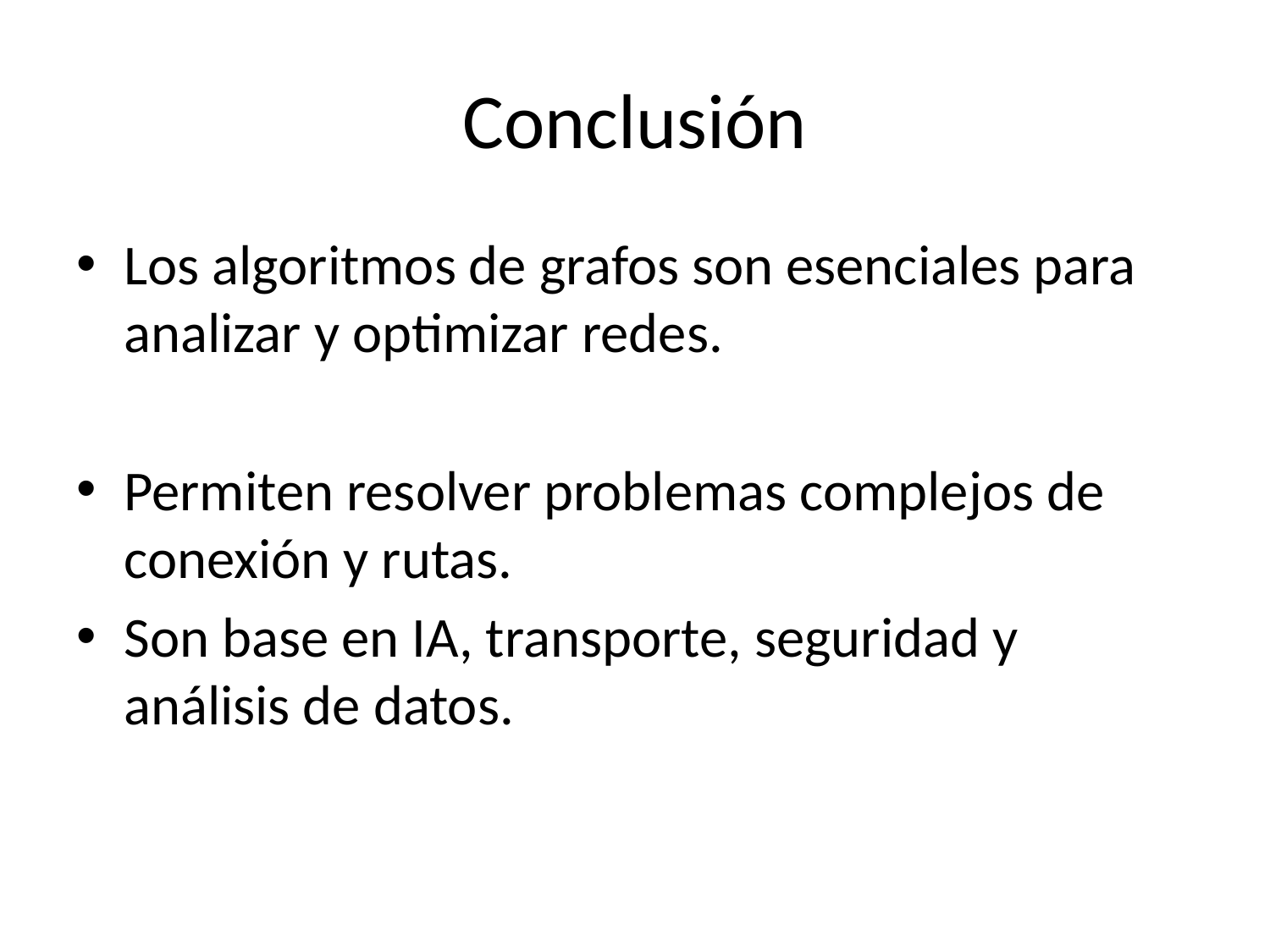

# Conclusión
Los algoritmos de grafos son esenciales para analizar y optimizar redes.

Permiten resolver problemas complejos de conexión y rutas.
Son base en IA, transporte, seguridad y análisis de datos.